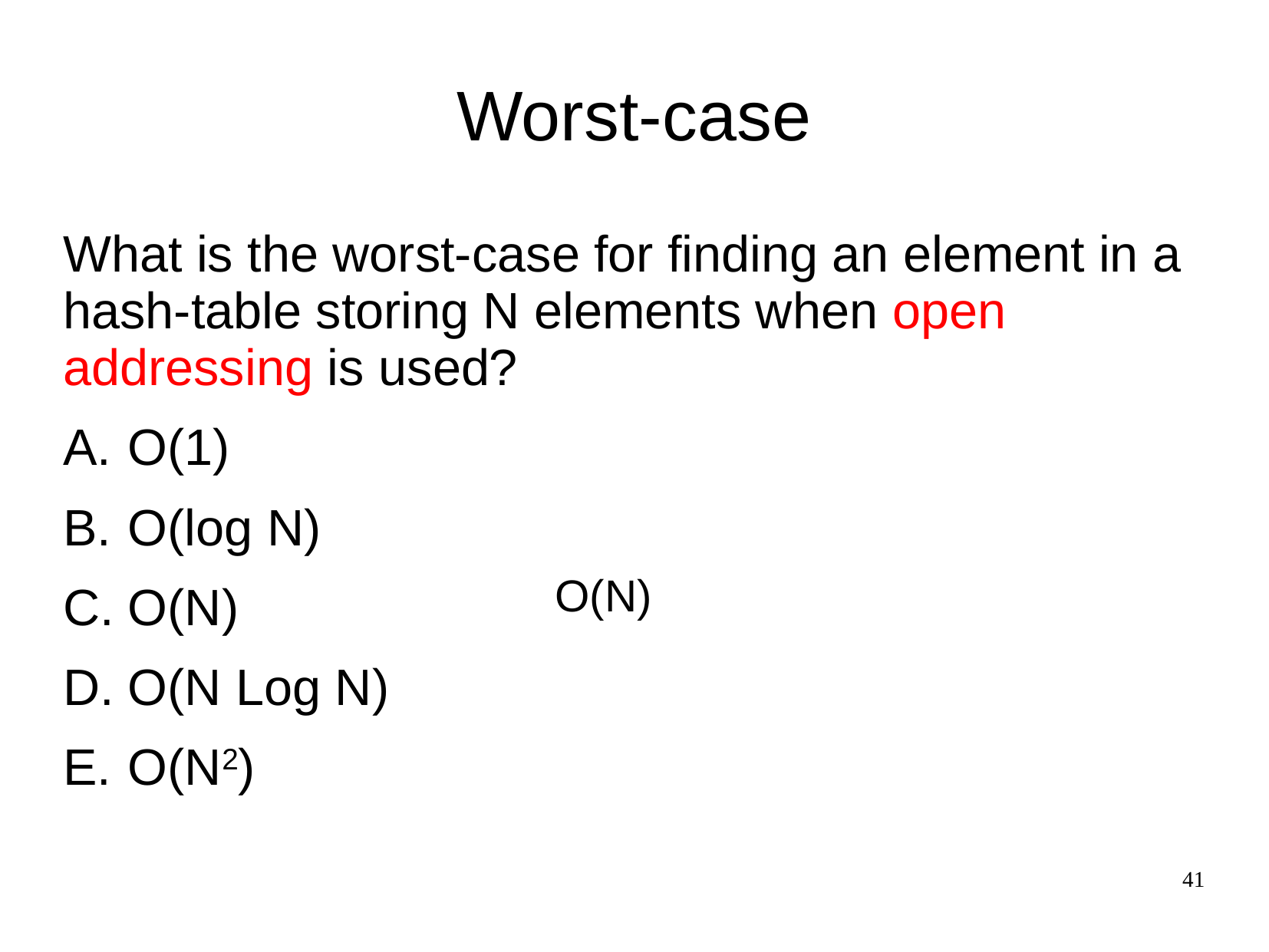

# Worst-case
What is the worst-case for finding an element in a hash-table storing N elements when open addressing is used?
O(1)
O(log N)
O(N)
O(N Log N)
O(N2)
O(N)
41